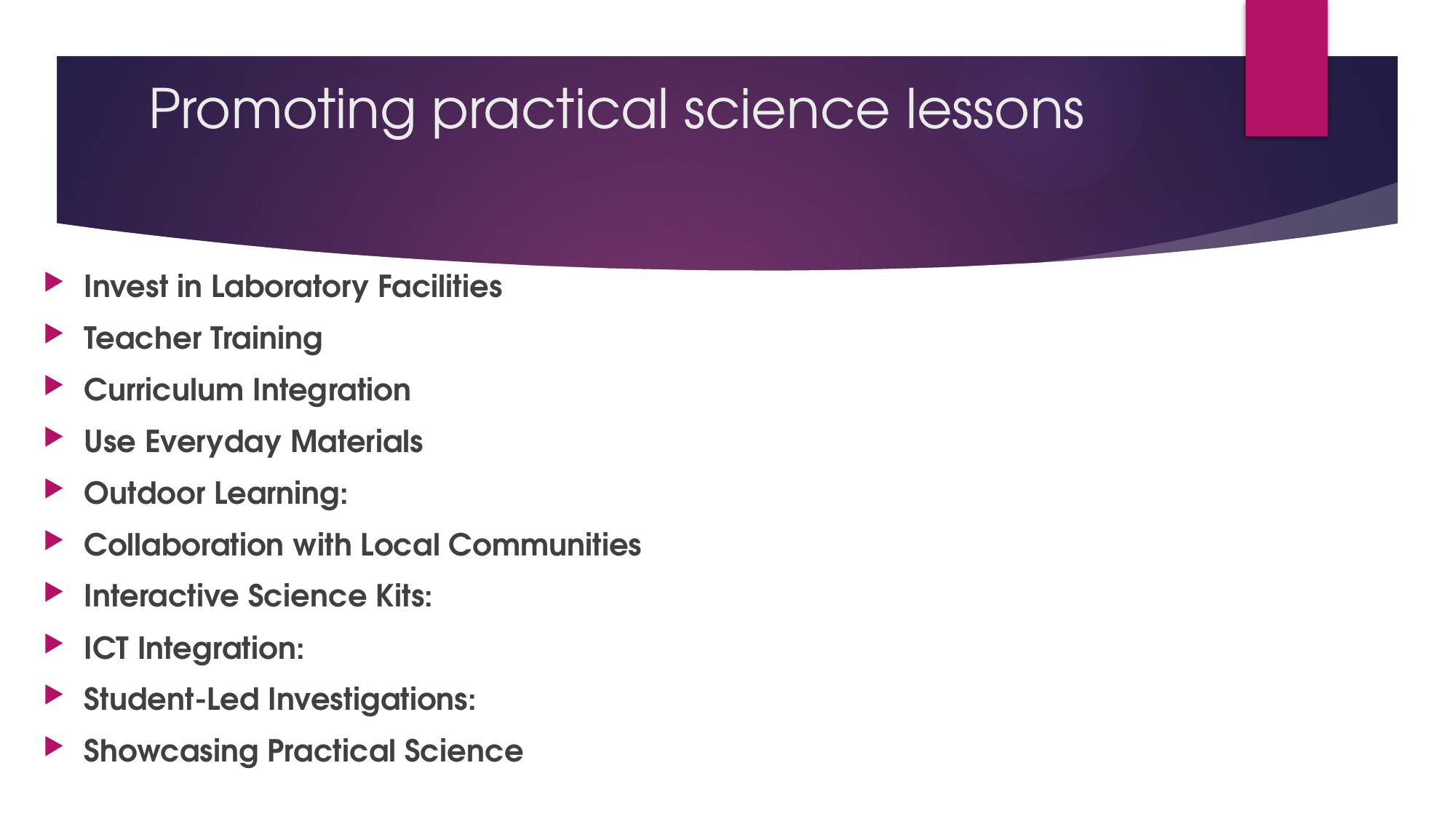

# Promoting practical science lessons
Invest in Laboratory Facilities
Teacher Training
Curriculum Integration
Use Everyday Materials
Outdoor Learning:
Collaboration with Local Communities
Interactive Science Kits:
ICT Integration:
Student-Led Investigations:
Showcasing Practical Science